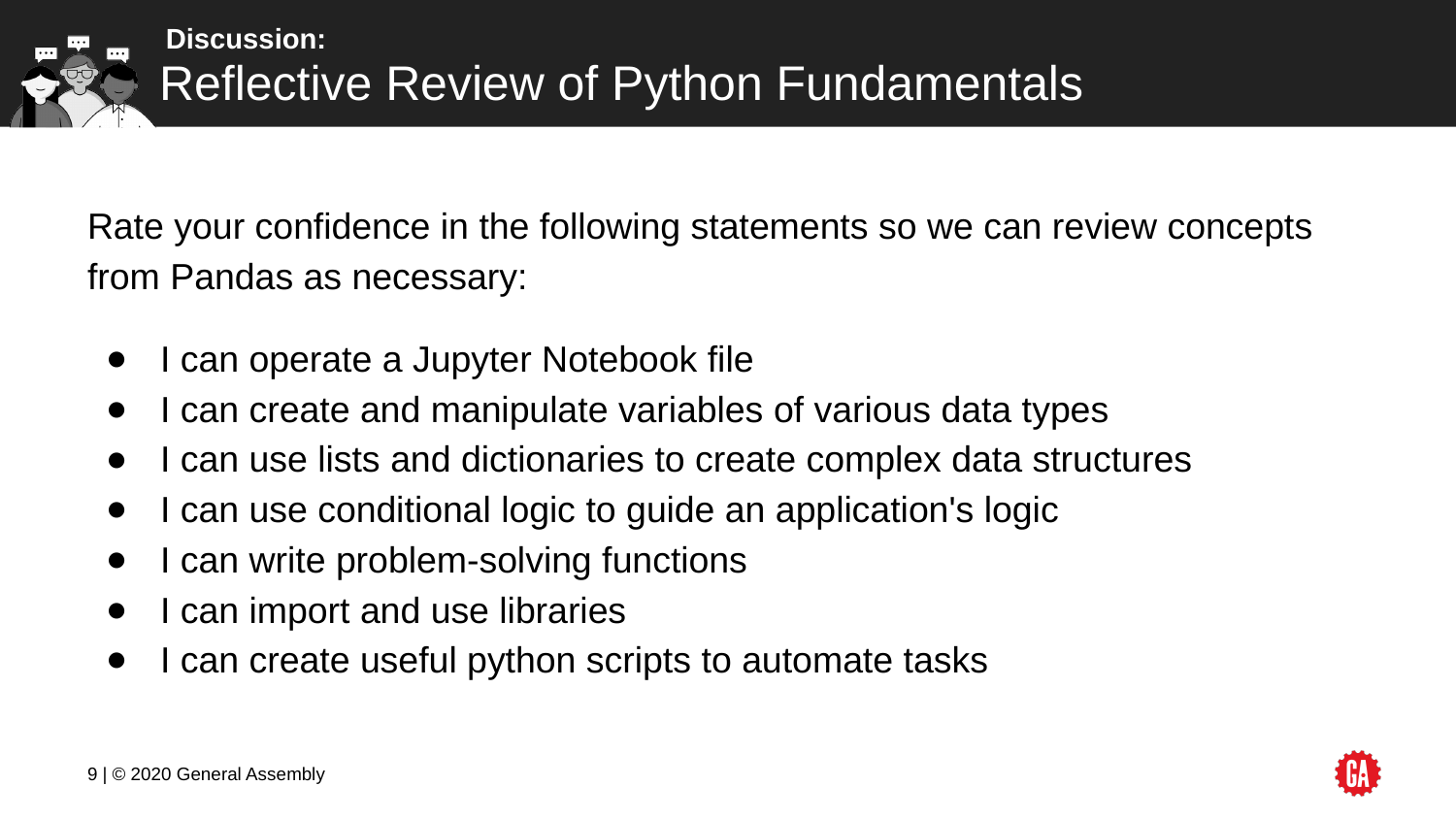

# Reflective Review of Python Fundamentals
Rate your confidence in the following statements so we can review concepts from Pandas as necessary:
I can operate a Jupyter Notebook file
I can create and manipulate variables of various data types
I can use lists and dictionaries to create complex data structures
I can use conditional logic to guide an application's logic
I can write problem-solving functions
I can import and use libraries
I can create useful python scripts to automate tasks
9 | © 2020 General Assembly